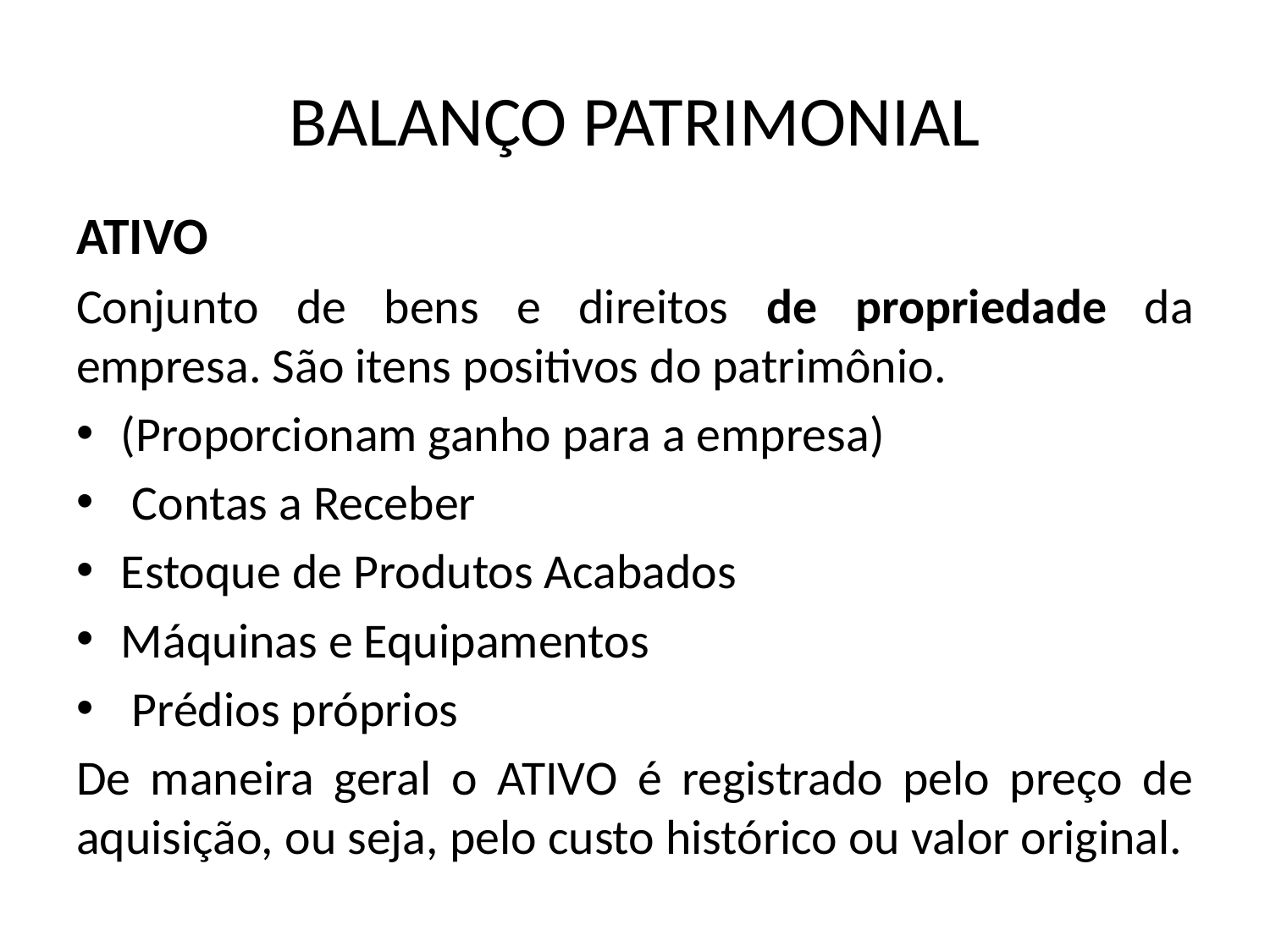

# BALANÇO PATRIMONIAL
ATIVO
Conjunto de bens e direitos de propriedade da empresa. São itens positivos do patrimônio.
(Proporcionam ganho para a empresa)
 Contas a Receber
Estoque de Produtos Acabados
Máquinas e Equipamentos
 Prédios próprios
De maneira geral o ATIVO é registrado pelo preço de aquisição, ou seja, pelo custo histórico ou valor original.